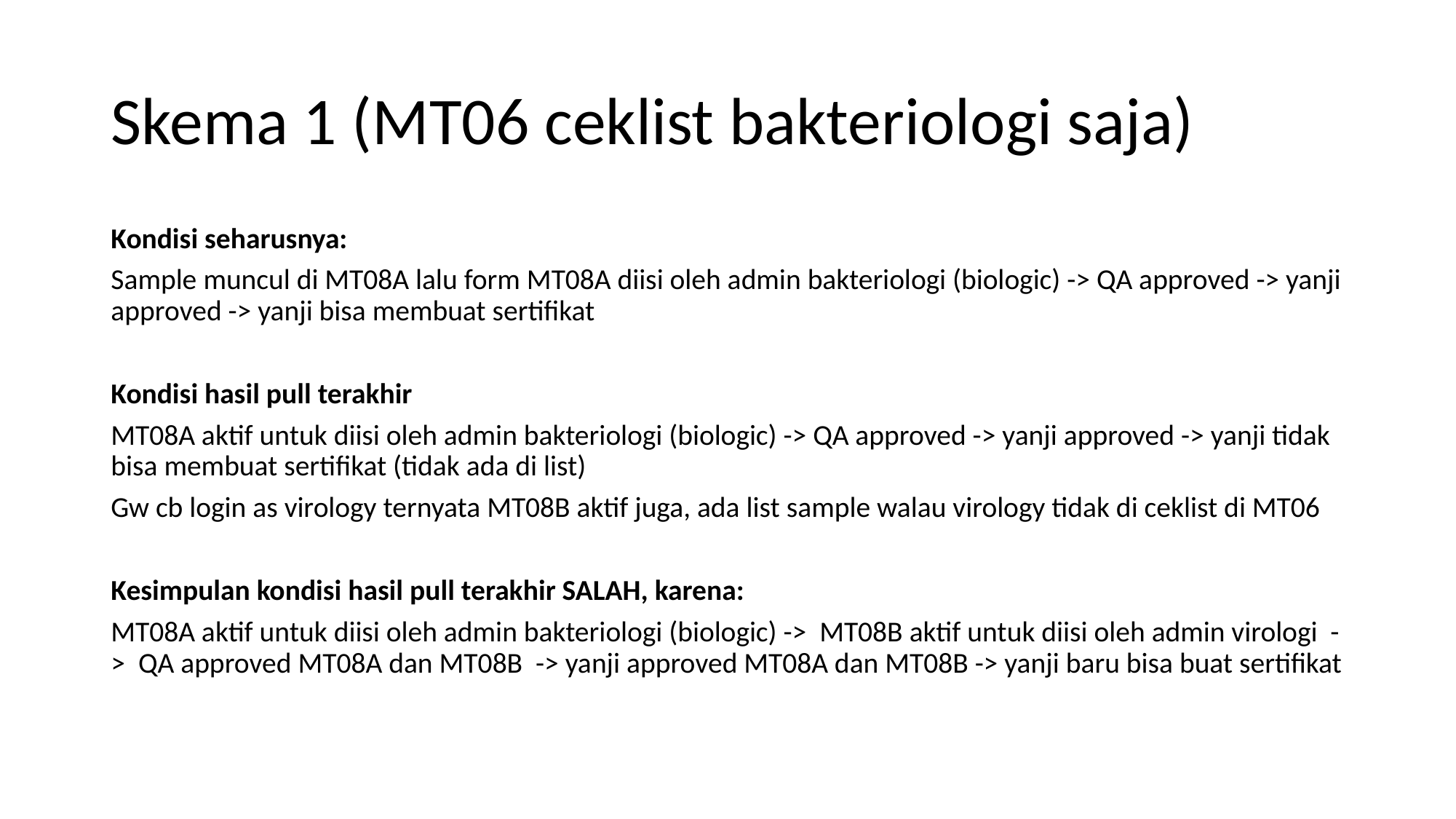

# Skema 1 (MT06 ceklist bakteriologi saja)
Kondisi seharusnya:
Sample muncul di MT08A lalu form MT08A diisi oleh admin bakteriologi (biologic) -> QA approved -> yanji approved -> yanji bisa membuat sertifikat

Kondisi hasil pull terakhir
MT08A aktif untuk diisi oleh admin bakteriologi (biologic) -> QA approved -> yanji approved -> yanji tidak bisa membuat sertifikat (tidak ada di list)
Gw cb login as virology ternyata MT08B aktif juga, ada list sample walau virology tidak di ceklist di MT06

Kesimpulan kondisi hasil pull terakhir SALAH, karena:
MT08A aktif untuk diisi oleh admin bakteriologi (biologic) ->  MT08B aktif untuk diisi oleh admin virologi  ->  QA approved MT08A dan MT08B  -> yanji approved MT08A dan MT08B -> yanji baru bisa buat sertifikat